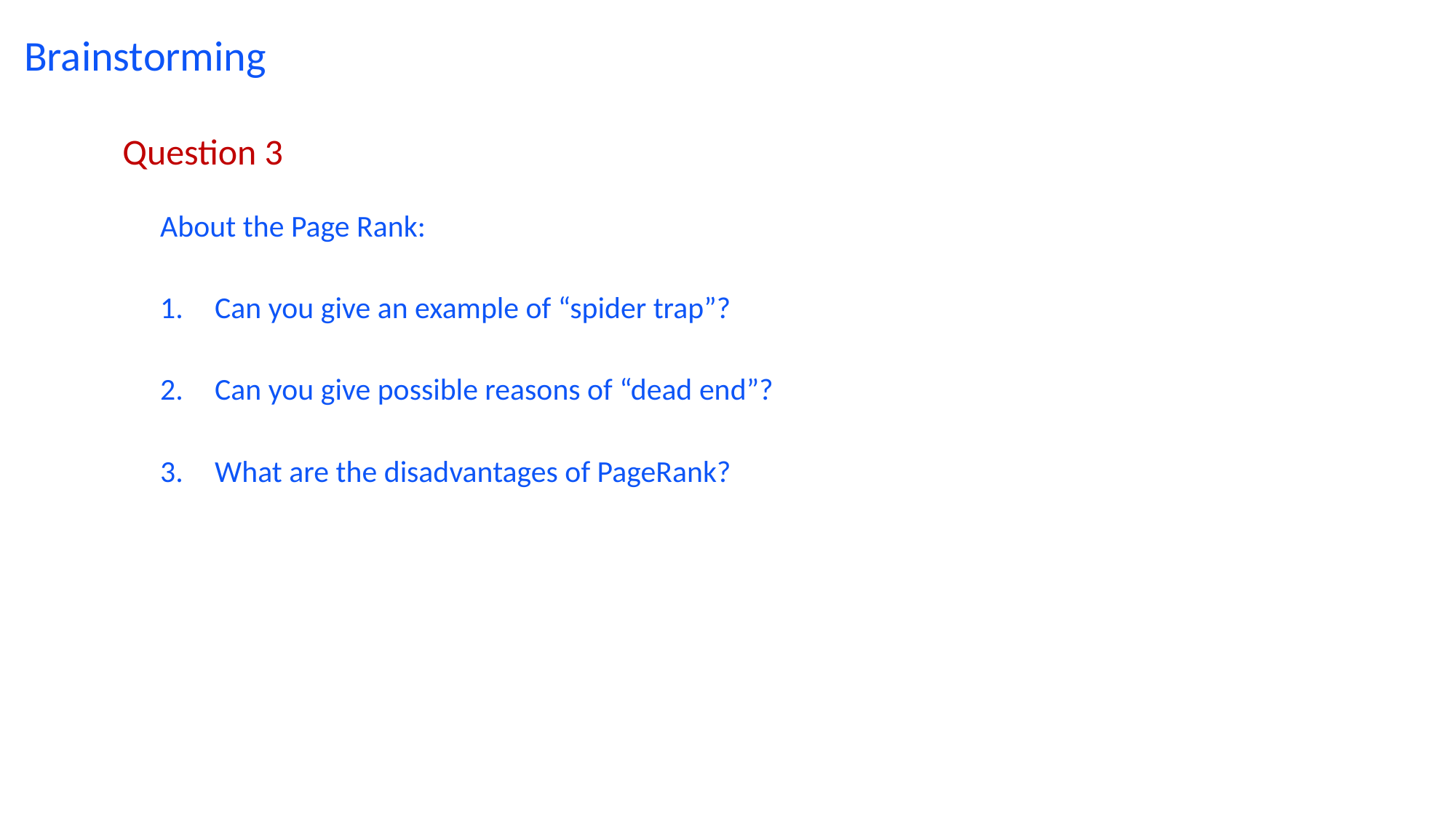

# Brainstorming
Question 3
About the Page Rank:

Can you give an example of “spider trap”?

Can you give possible reasons of “dead end”?

What are the disadvantages of PageRank?